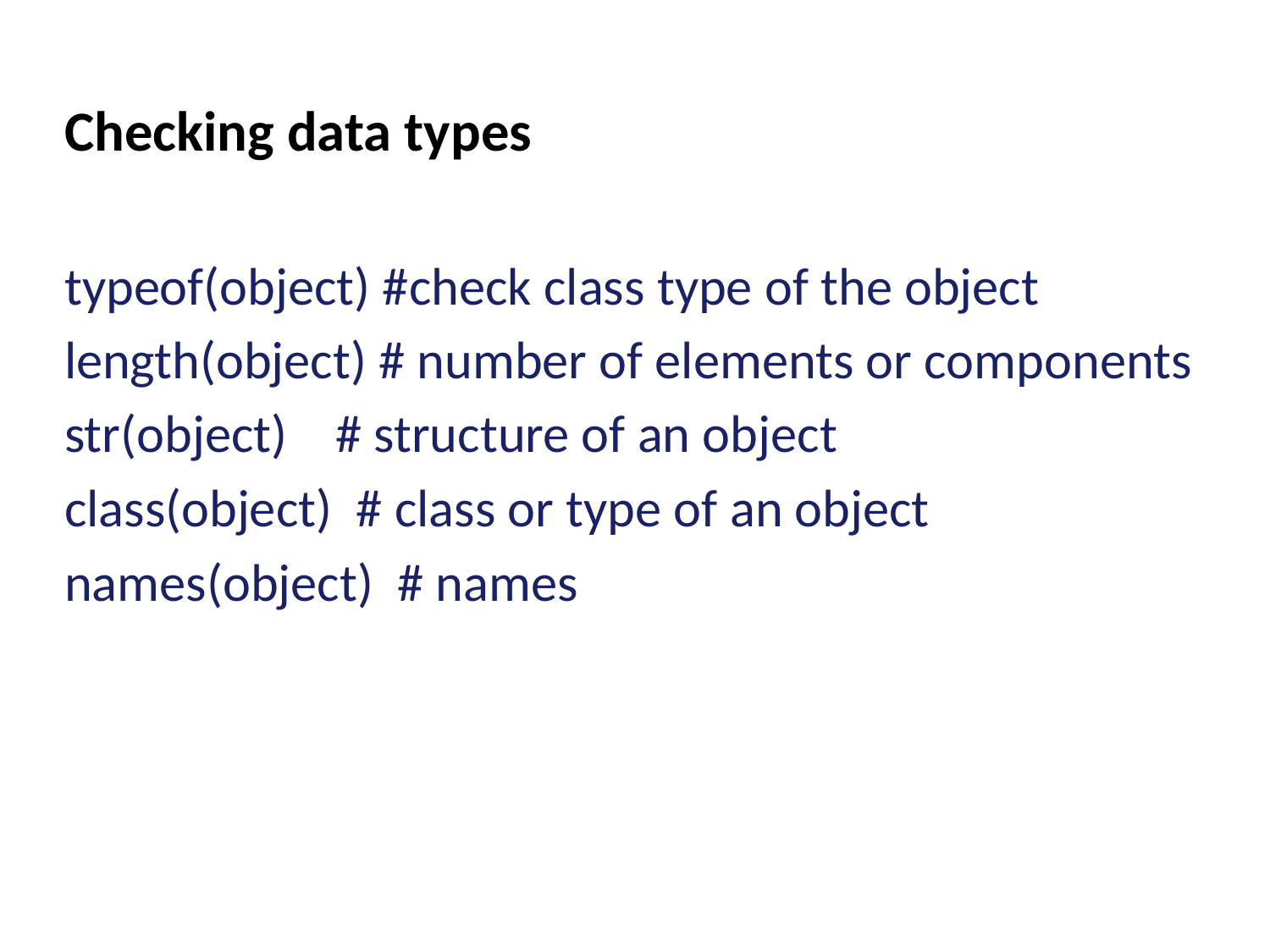

# Checking data types
typeof(object) #check class type of the object
length(object) # number of elements or components
str(object)    # structure of an object
class(object)  # class or type of an object
names(object)  # names